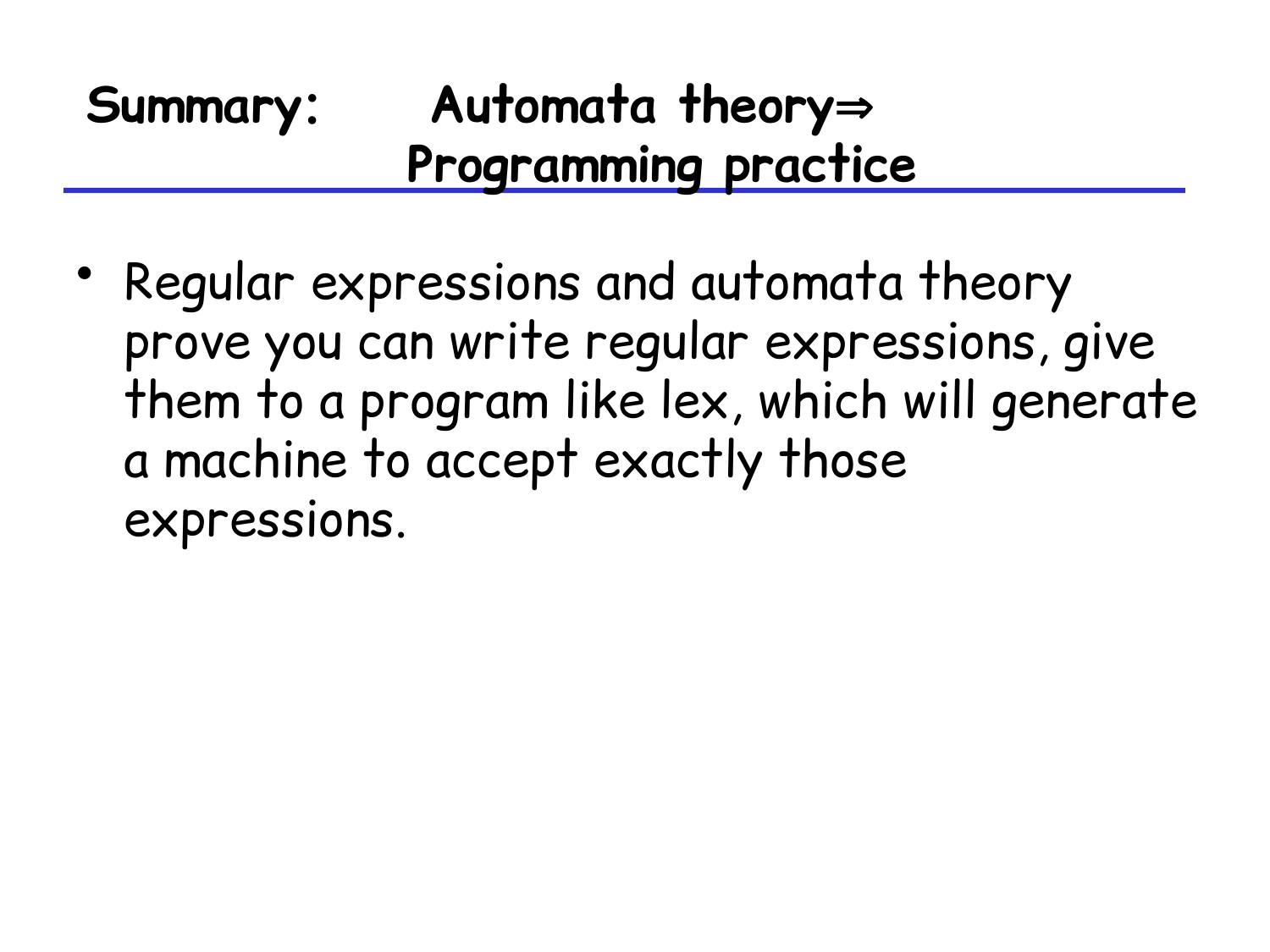

# Summary:     Automata theory⇒ Programming practice
Regular expressions and automata theory prove you can write regular expressions, give them to a program like lex, which will generate a machine to accept exactly those expressions.
65